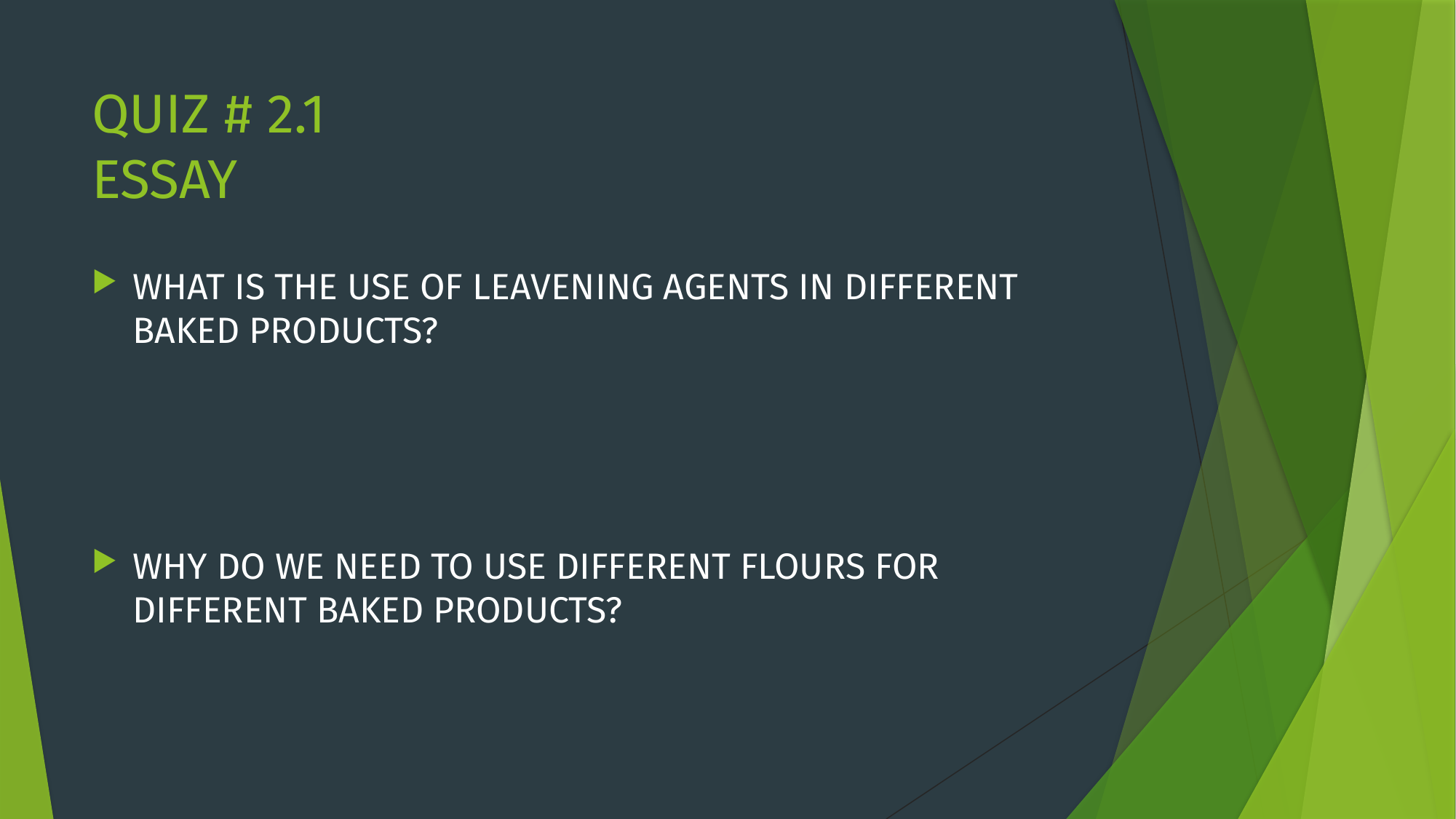

# QUIZ # 2.1 ESSAY
WHAT IS THE USE OF LEAVENING AGENTS IN DIFFERENT BAKED PRODUCTS?

WHY DO WE NEED TO USE DIFFERENT FLOURS FOR DIFFERENT BAKED PRODUCTS?